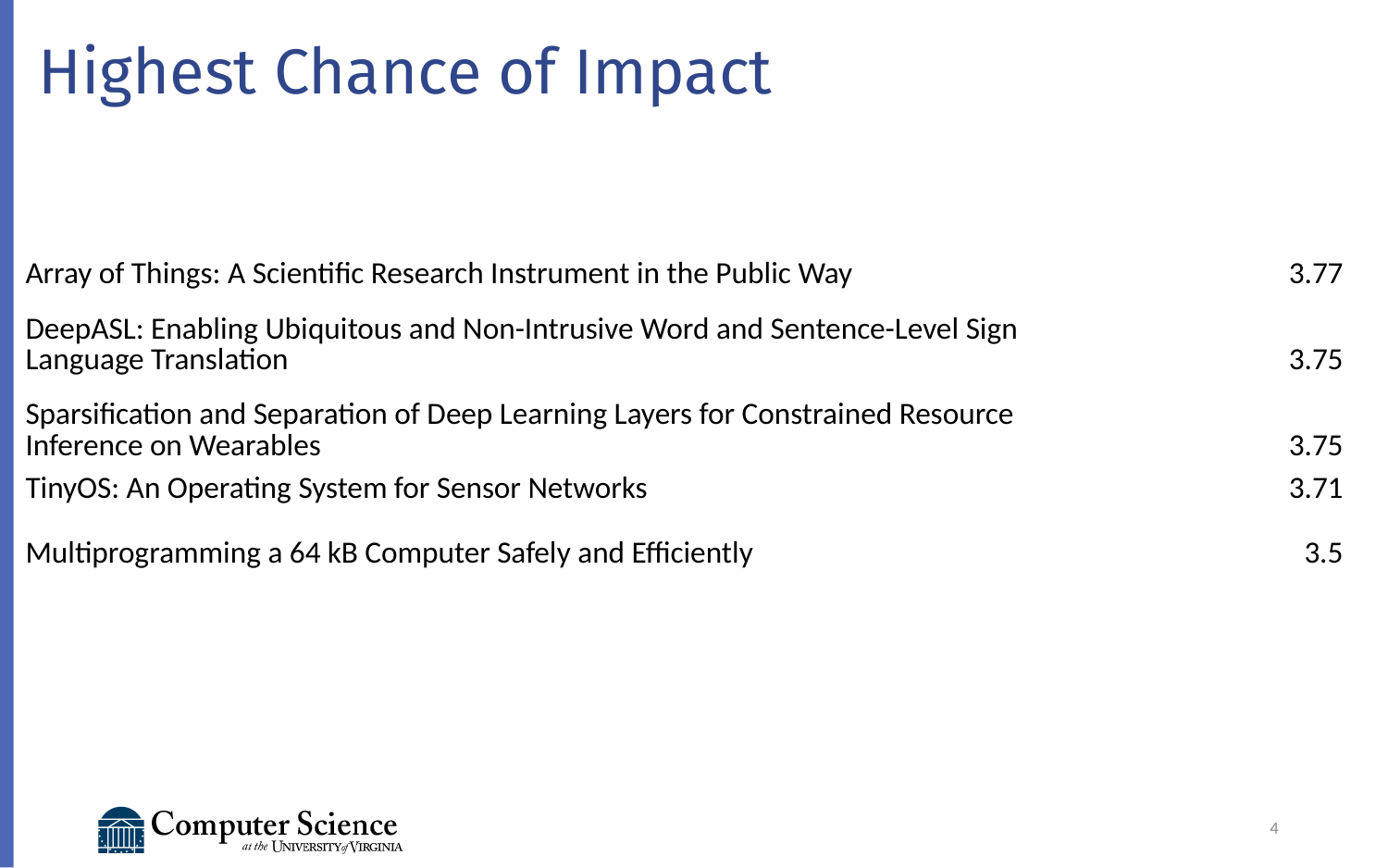

# Highest Chance of Impact
| Array of Things: A Scientific Research Instrument in the Public Way | 3.77 |
| --- | --- |
| DeepASL: Enabling Ubiquitous and Non-Intrusive Word and Sentence-Level Sign Language Translation | 3.75 |
| Sparsification and Separation of Deep Learning Layers for Constrained Resource Inference on Wearables | 3.75 |
| TinyOS: An Operating System for Sensor Networks | 3.71 |
| Multiprogramming a 64 kB Computer Safely and Efficiently | 3.5 |
4